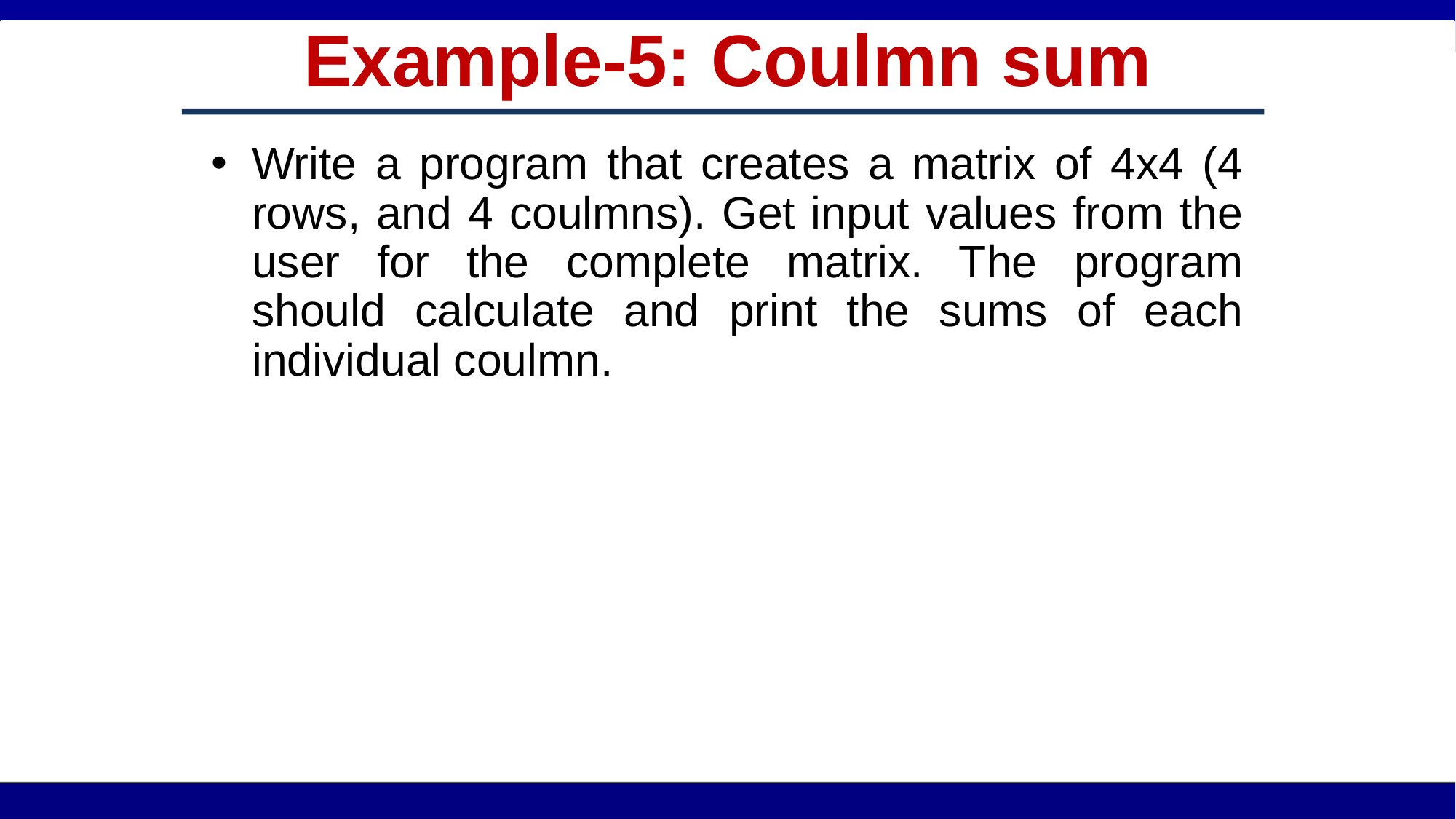

# Example-5: Coulmn sum

Write a program that creates a matrix of 4x4 (4 rows, and 4 coulmns). Get input values from the user for the complete matrix. The program should calculate and print the sums of each individual coulmn.